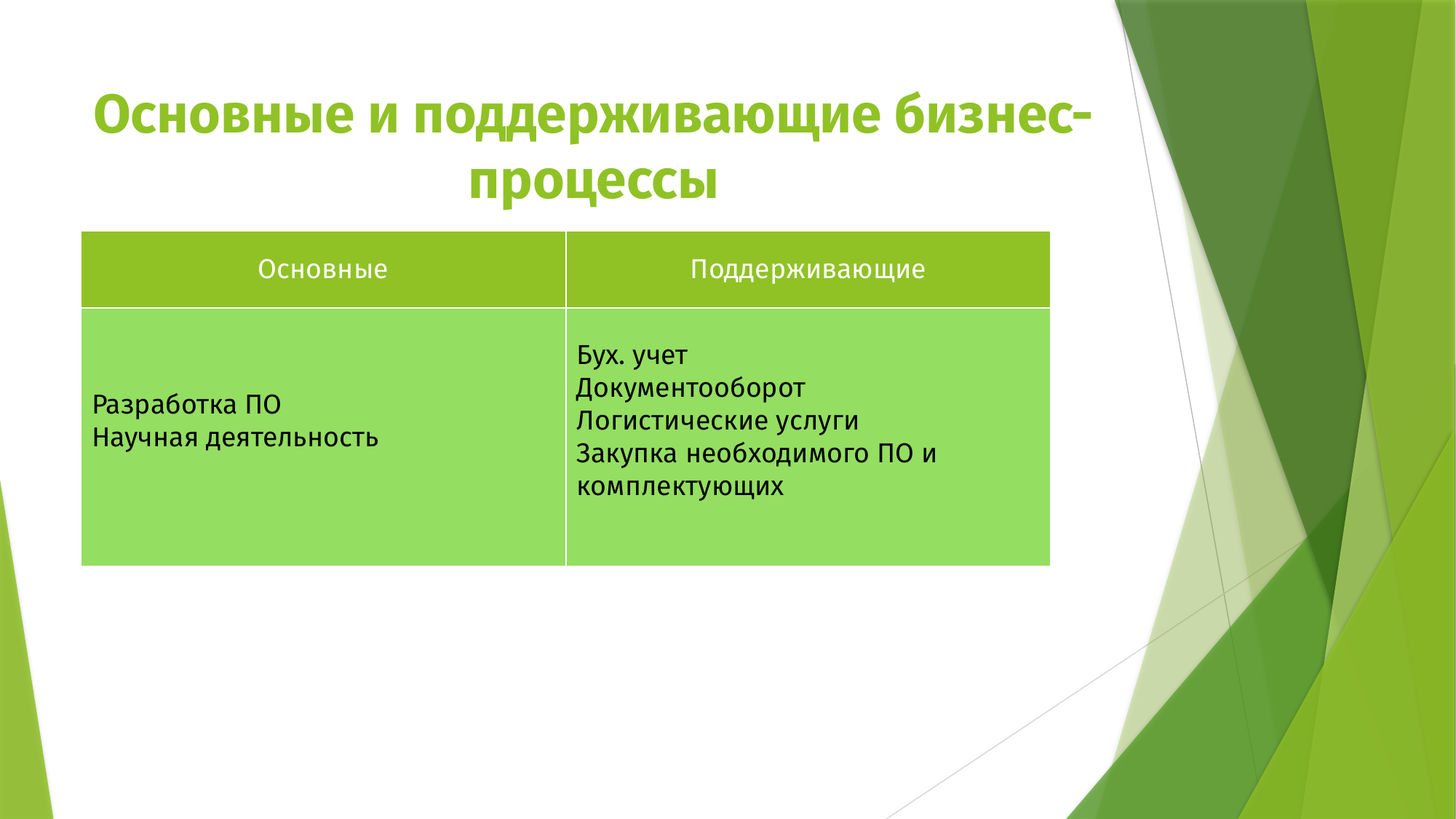

# Основные и поддерживающие бизнес-процессы
| Основные | Поддерживающие |
| --- | --- |
| Разработка ПО Научная деятельность | Бух. учет Документооборот Логистические услуги Закупка необходимого ПО и комплектующих |